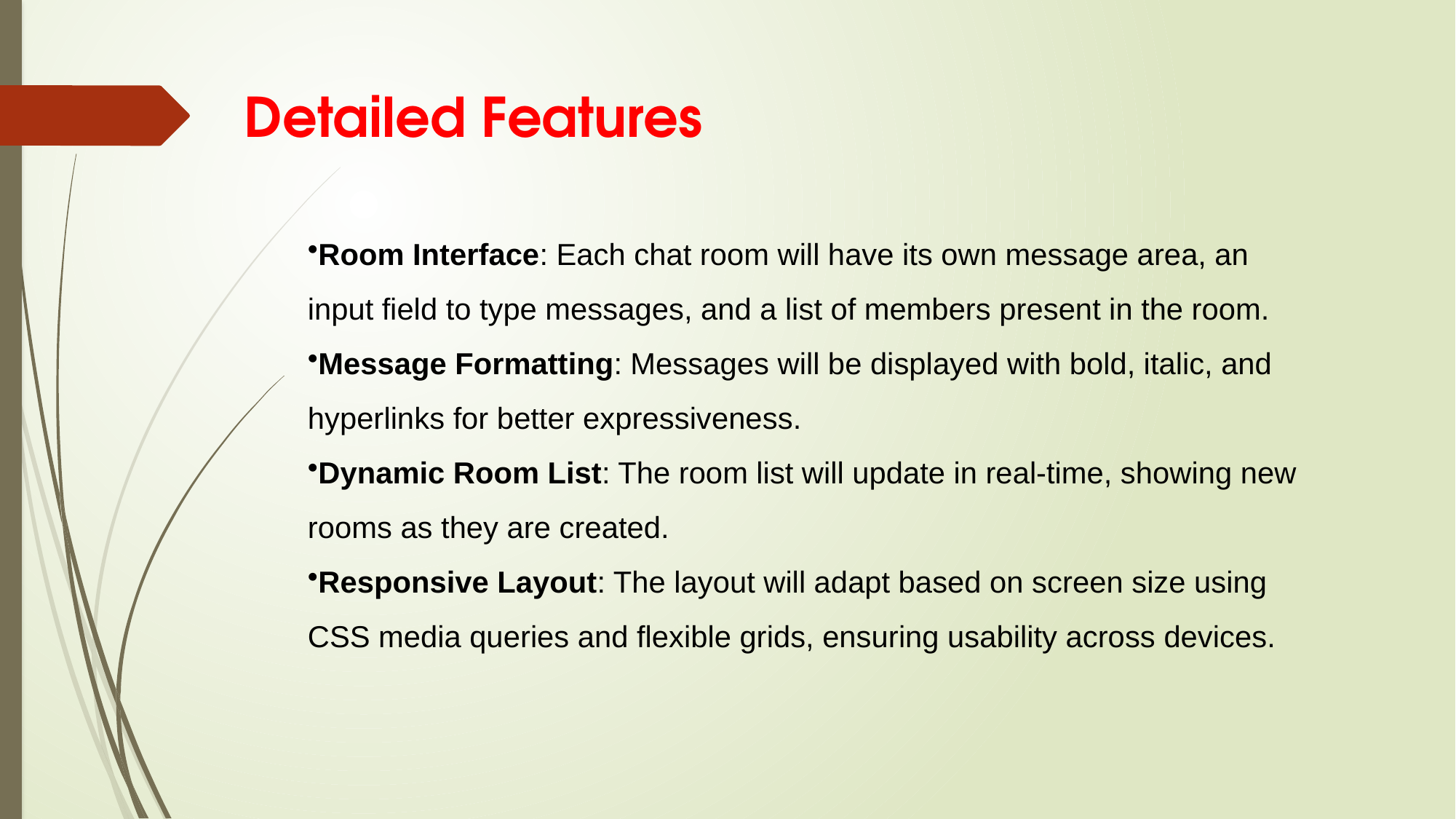

Detailed Features
Room Interface: Each chat room will have its own message area, an input field to type messages, and a list of members present in the room.
Message Formatting: Messages will be displayed with bold, italic, and hyperlinks for better expressiveness.
Dynamic Room List: The room list will update in real-time, showing new rooms as they are created.
Responsive Layout: The layout will adapt based on screen size using CSS media queries and flexible grids, ensuring usability across devices.